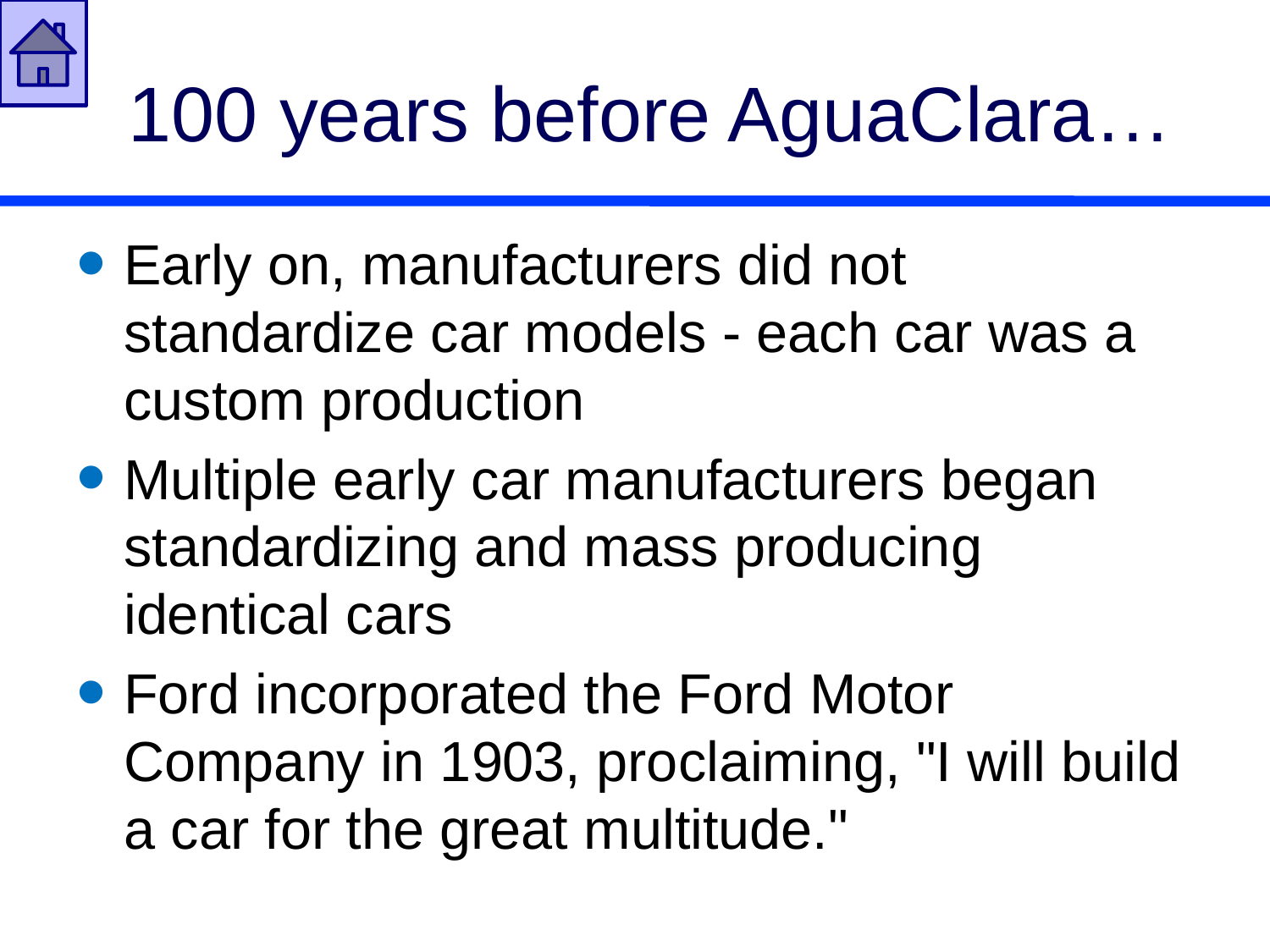

# 100 years before AguaClara…
Early on, manufacturers did not standardize car models - each car was a custom production
Multiple early car manufacturers began standardizing and mass producing identical cars
Ford incorporated the Ford Motor Company in 1903, proclaiming, "I will build a car for the great multitude."